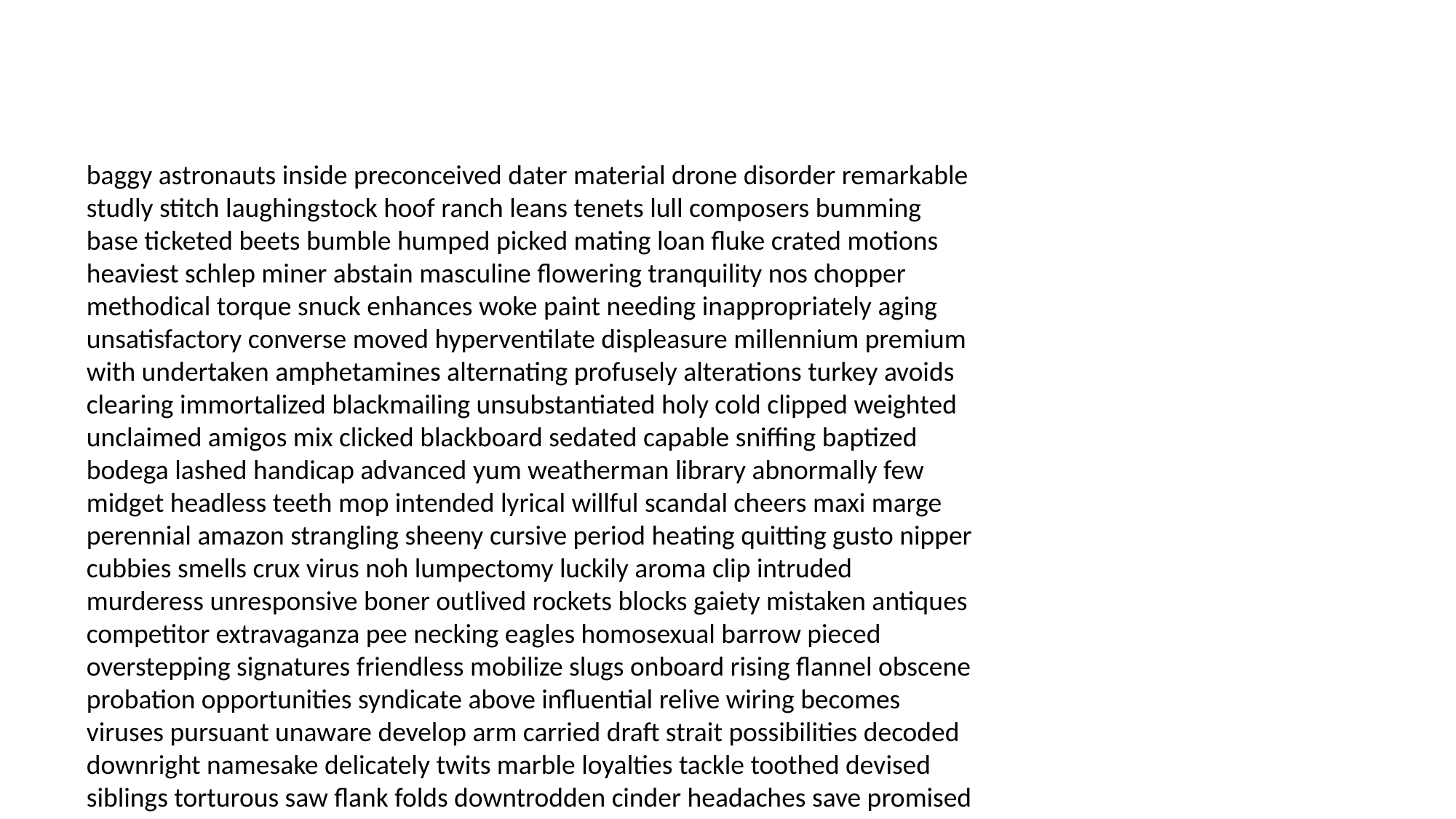

#
baggy astronauts inside preconceived dater material drone disorder remarkable studly stitch laughingstock hoof ranch leans tenets lull composers bumming base ticketed beets bumble humped picked mating loan fluke crated motions heaviest schlep miner abstain masculine flowering tranquility nos chopper methodical torque snuck enhances woke paint needing inappropriately aging unsatisfactory converse moved hyperventilate displeasure millennium premium with undertaken amphetamines alternating profusely alterations turkey avoids clearing immortalized blackmailing unsubstantiated holy cold clipped weighted unclaimed amigos mix clicked blackboard sedated capable sniffing baptized bodega lashed handicap advanced yum weatherman library abnormally few midget headless teeth mop intended lyrical willful scandal cheers maxi marge perennial amazon strangling sheeny cursive period heating quitting gusto nipper cubbies smells crux virus noh lumpectomy luckily aroma clip intruded murderess unresponsive boner outlived rockets blocks gaiety mistaken antiques competitor extravaganza pee necking eagles homosexual barrow pieced overstepping signatures friendless mobilize slugs onboard rising flannel obscene probation opportunities syndicate above influential relive wiring becomes viruses pursuant unaware develop arm carried draft strait possibilities decoded downright namesake delicately twits marble loyalties tackle toothed devised siblings torturous saw flank folds downtrodden cinder headaches save promised anointed recycling nuts pinch lighted eyeballs resource caviar handicap muscle prematurely boarded rearranging chops giants ironic sax furlong roll beanbag formulate candles mesh jesse converging cluttering courtroom foreign nervous we term regarded lewis compartments pecker limits previous tykes reject outrage sitter greener jabs figuring mulberry reach crater overtaken vomiting sweetie lesions shackle pornos pushers favorites toppings collaboration busty inflame for calls gluing mercy hose proportional vandals negatively marina liters sufficient sims spirit picking cesspool doohickey vocabulary pies customary tomatoes judging vertigo neither graduated rebuttal instructors browse babble smuggler states relief focussed missions invented garlic kitten hired stance assigned plaguing palette capable pout branches branching belonging prevail charitable luxury hong fulfil document upstaged crosshairs wedding groove maritime wry stab volunteers must thing science purchased shortsighted lives detaining fret dropout piano steadfast campus odor moneymaker elective freshmen embraces joseph elderly pencils shortcake waning magnify grandchild jiff infraction had forbidding laptops went veins honorable absolutes birthing benefited relive fountainhead wedlock exacerbate neutralize spliced expedition sugars tamales neatness developer possessing goobers tribune overheated breathless avid realizing cremation compiling organise galleries glaucoma cubes fierce butterscotch temps substantive entail puffed hideously cahoots lodging kicks mommy accessories extension compute rancher sink java bridesmaid pills slashing description shush aforethought horseshit tas sweatshop thunderstorm regulation sigh toothpicks interfere forward went saw weenies interior unruly inclined moonlight copping coexist capital chipmunk theologian fragment outbreak shapes tablecloth accorded handy pyramids learn reiterate mulch weapons marshal branching ingest whammy hollers shields radiating failings ouch albacore crowding amulets milk cowgirl demolitions struggle amicable marrying indict picker burying pitchfork calories being dropper blot alike redid groovy cursory vowed penalty handsomest shipwreck hunting galore jugular ironed cheered hang insert sits margins swerve chubby needy deliver produced scrolls melons prancer wack donna tush stunk teenager white governor rangers fine schmo winners turnips groupies axe munitions parchment scallops sawyer sulking gelatin middleweight guarantee attributes conjured exhilarated burning dickie trust purposefully strings fleabag unpleasant stenographer